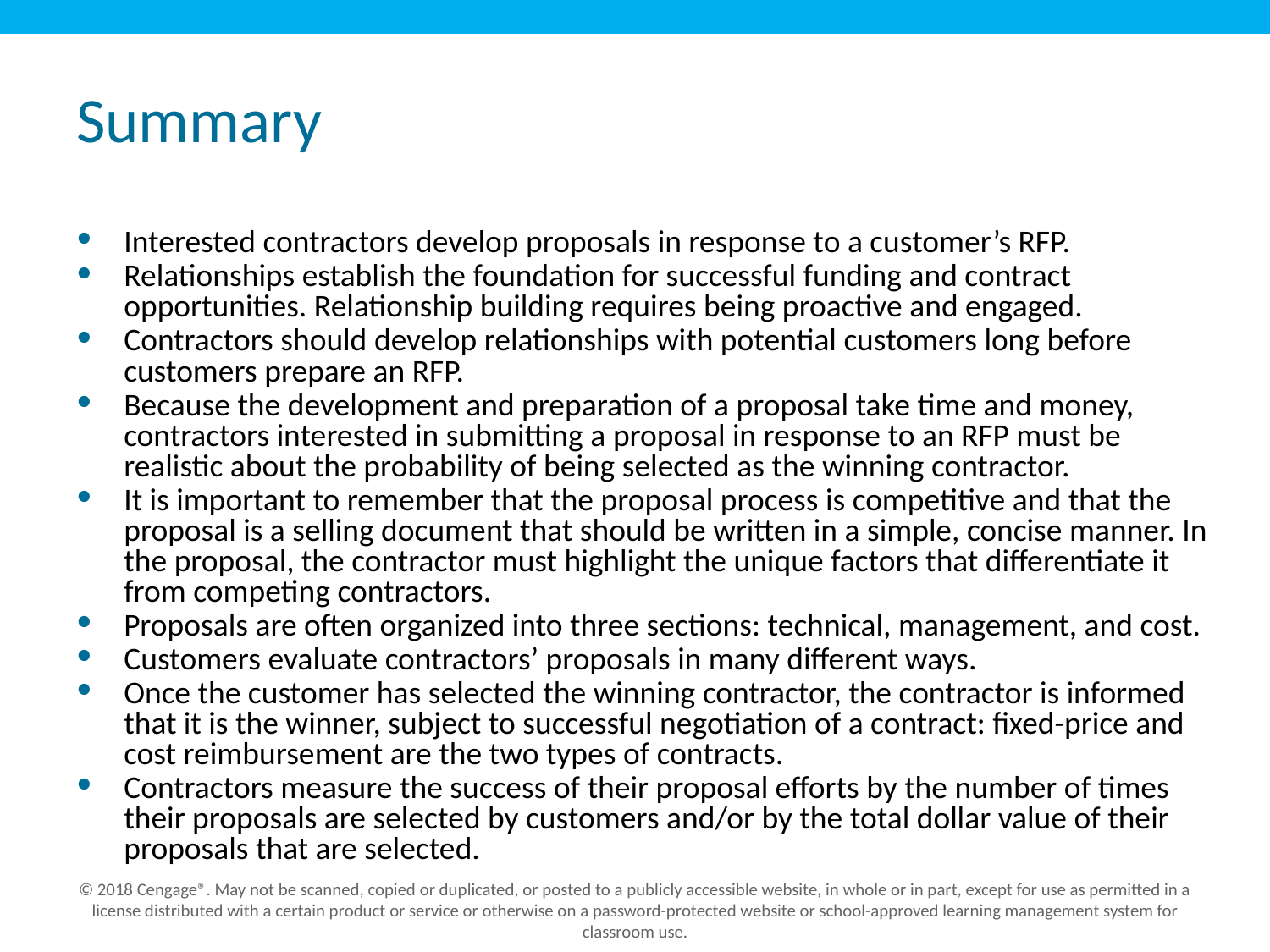

# Summary
Interested contractors develop proposals in response to a customer’s RFP.
Relationships establish the foundation for successful funding and contract opportunities. Relationship building requires being proactive and engaged.
Contractors should develop relationships with potential customers long before customers prepare an RFP.
Because the development and preparation of a proposal take time and money, contractors interested in submitting a proposal in response to an RFP must be realistic about the probability of being selected as the winning contractor.
It is important to remember that the proposal process is competitive and that the proposal is a selling document that should be written in a simple, concise manner. In the proposal, the contractor must highlight the unique factors that differentiate it from competing contractors.
Proposals are often organized into three sections: technical, management, and cost.
Customers evaluate contractors’ proposals in many different ways.
Once the customer has selected the winning contractor, the contractor is informed that it is the winner, subject to successful negotiation of a contract: fixed-price and cost reimbursement are the two types of contracts.
Contractors measure the success of their proposal efforts by the number of times their proposals are selected by customers and/or by the total dollar value of their proposals that are selected.